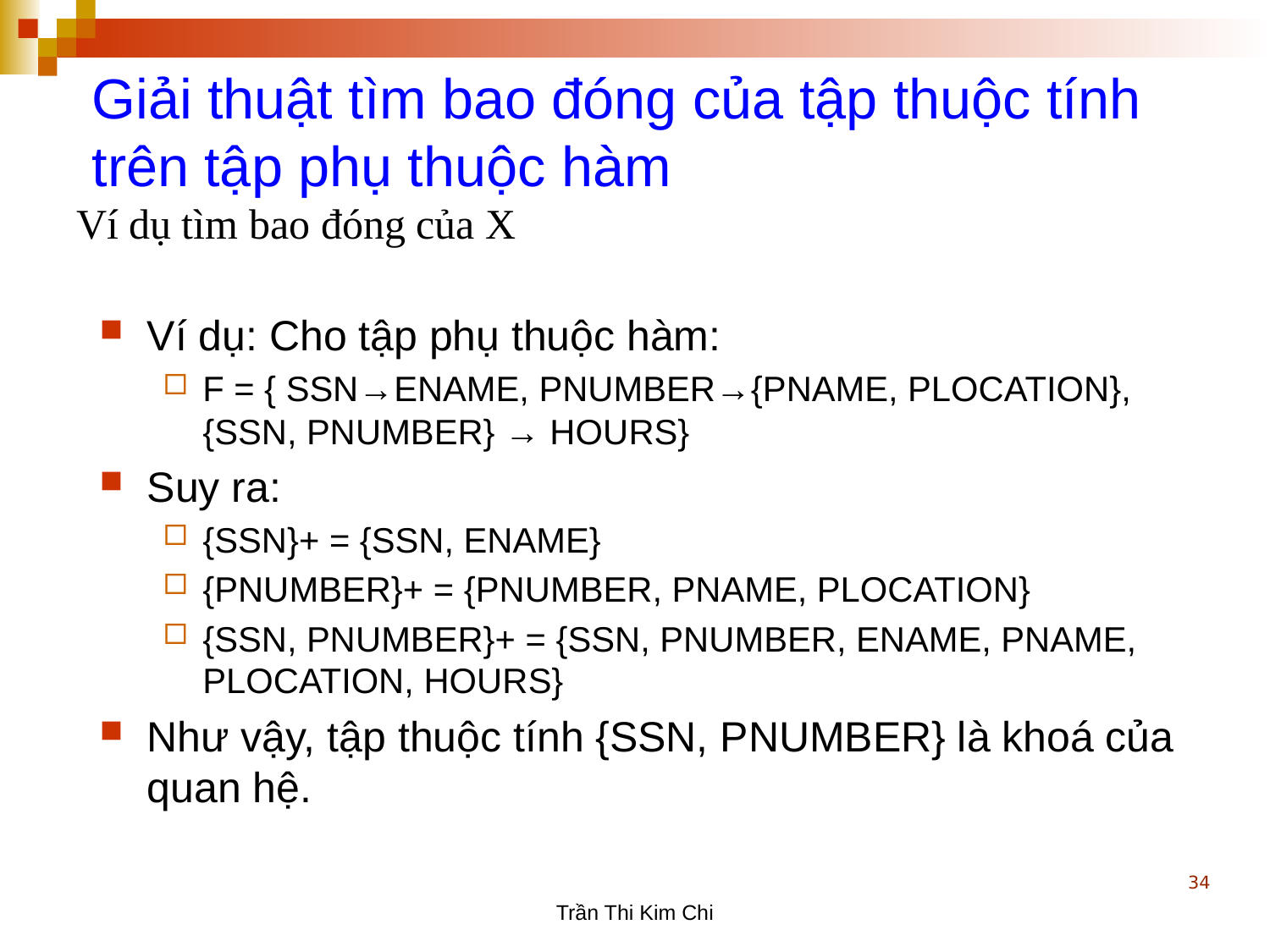

Ví dụ tìm bao đóng của X
Giải thuật tìm bao đóng của tập thuộc tính trên tập phụ thuộc hàm
Ví dụ: Cho tập phụ thuộc hàm:
F = { SSN→ENAME, PNUMBER→{PNAME, PLOCATION}, {SSN, PNUMBER} → HOURS}
Suy ra:
{SSN}+ = {SSN, ENAME}
{PNUMBER}+ = {PNUMBER, PNAME, PLOCATION}
{SSN, PNUMBER}+ = {SSN, PNUMBER, ENAME, PNAME, PLOCATION, HOURS}
Như vậy, tập thuộc tính {SSN, PNUMBER} là khoá của quan hệ.
34
Trần Thi Kim Chi